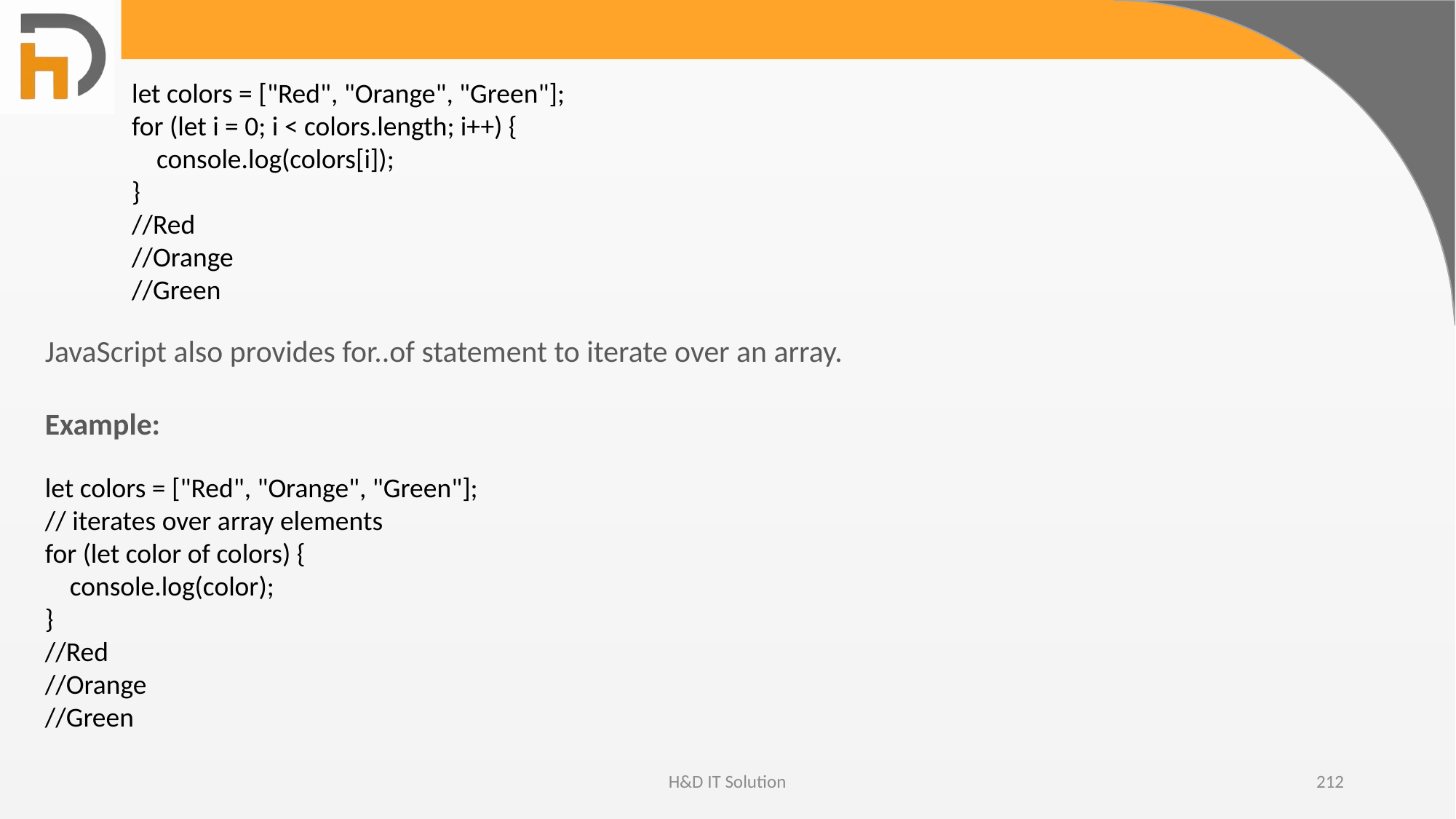

let colors = ["Red", "Orange", "Green"];
for (let i = 0; i < colors.length; i++) {
    console.log(colors[i]);
}
//Red
//Orange
//Green
JavaScript also provides for..of statement to iterate over an array.

Example:
let colors = ["Red", "Orange", "Green"];
// iterates over array elements
for (let color of colors) {
    console.log(color);
}
//Red
//Orange
//Green
H&D IT Solution
212